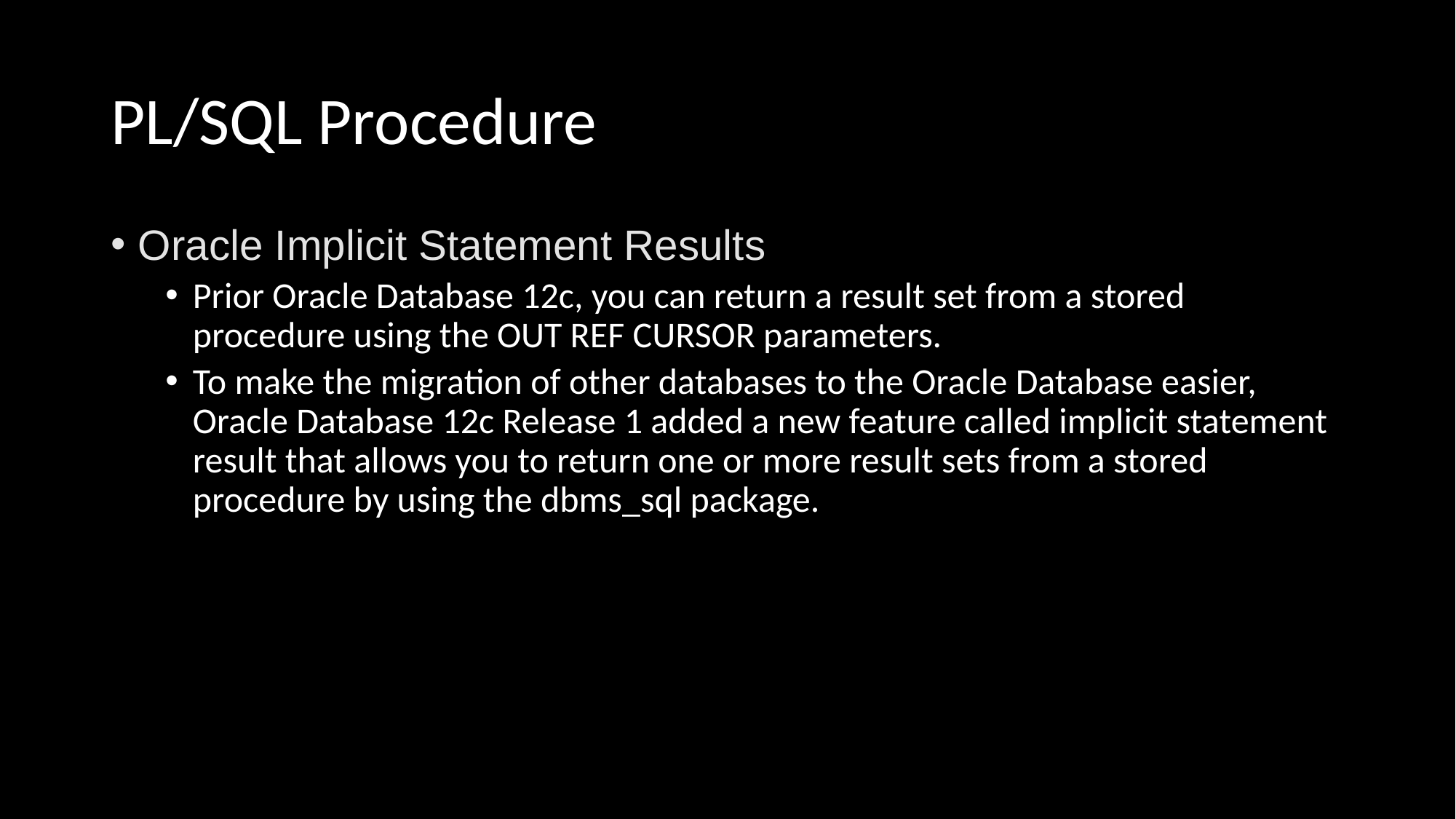

# PL/SQL Procedure
Oracle Implicit Statement Results
Prior Oracle Database 12c, you can return a result set from a stored procedure using the OUT REF CURSOR parameters.
To make the migration of other databases to the Oracle Database easier, Oracle Database 12c Release 1 added a new feature called implicit statement result that allows you to return one or more result sets from a stored procedure by using the dbms_sql package.